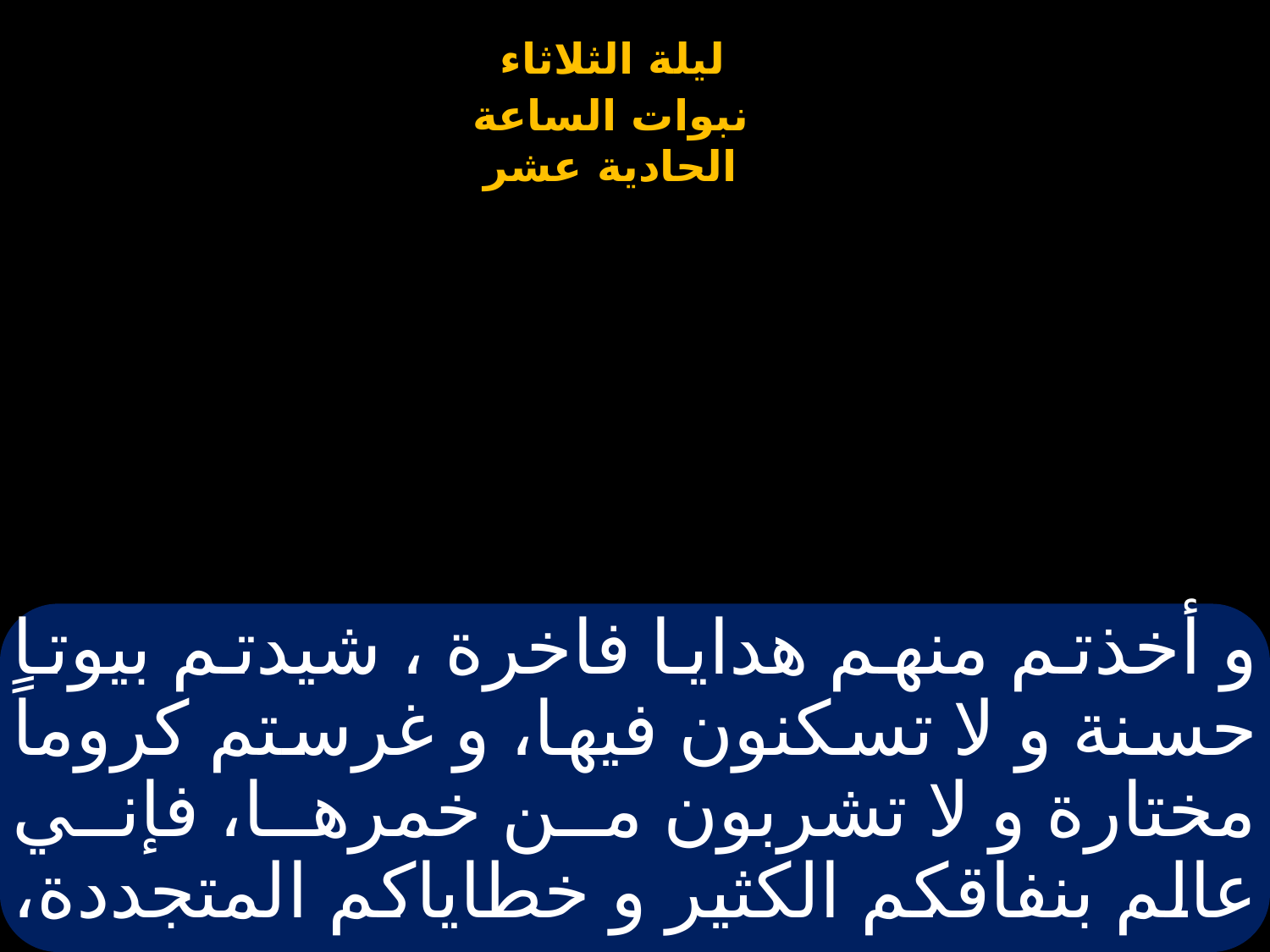

# و أخذتم منهم هدايا فاخرة ، شيدتم بيوتا حسنة و لا تسكنون فيها، و غرستم كروماً مختارة و لا تشربون من خمرها، فإني عالم بنفاقكم الكثير و خطاياكم المتجددة،